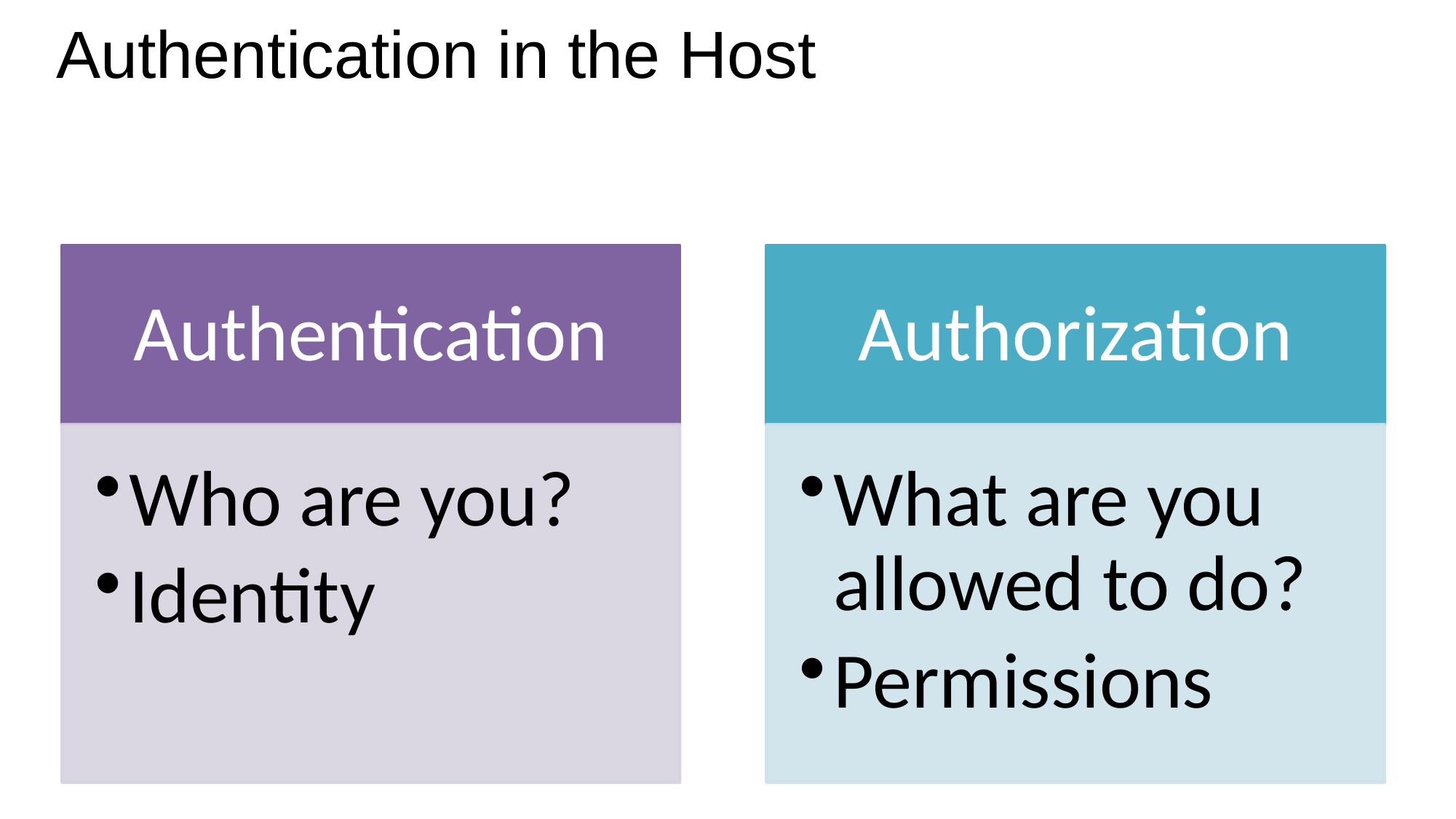

# Authentication in the Host
Authentication
Who are you?
Identity
Authorization
What are you allowed to do?
Permissions